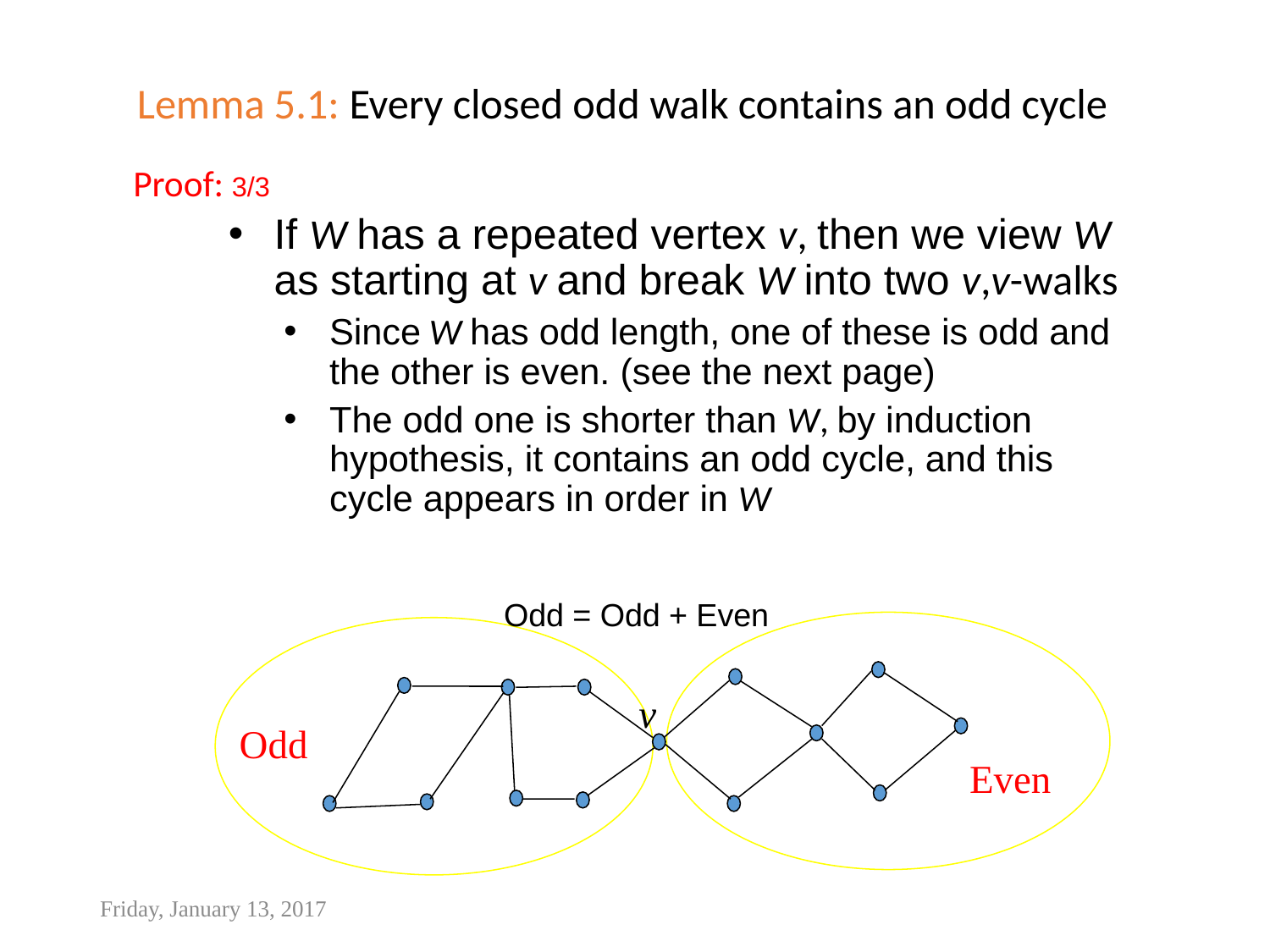

# Lemma 5.1: Every closed odd walk contains an odd cycle
Proof: 3/3
If W has a repeated vertex v, then we view W as starting at v and break W into two v,v-walks
Since W has odd length, one of these is odd and the other is even. (see the next page)
The odd one is shorter than W, by induction hypothesis, it contains an odd cycle, and this cycle appears in order in W
Odd = Odd + Even

v

Odd

Even

Friday, January 13, 2017